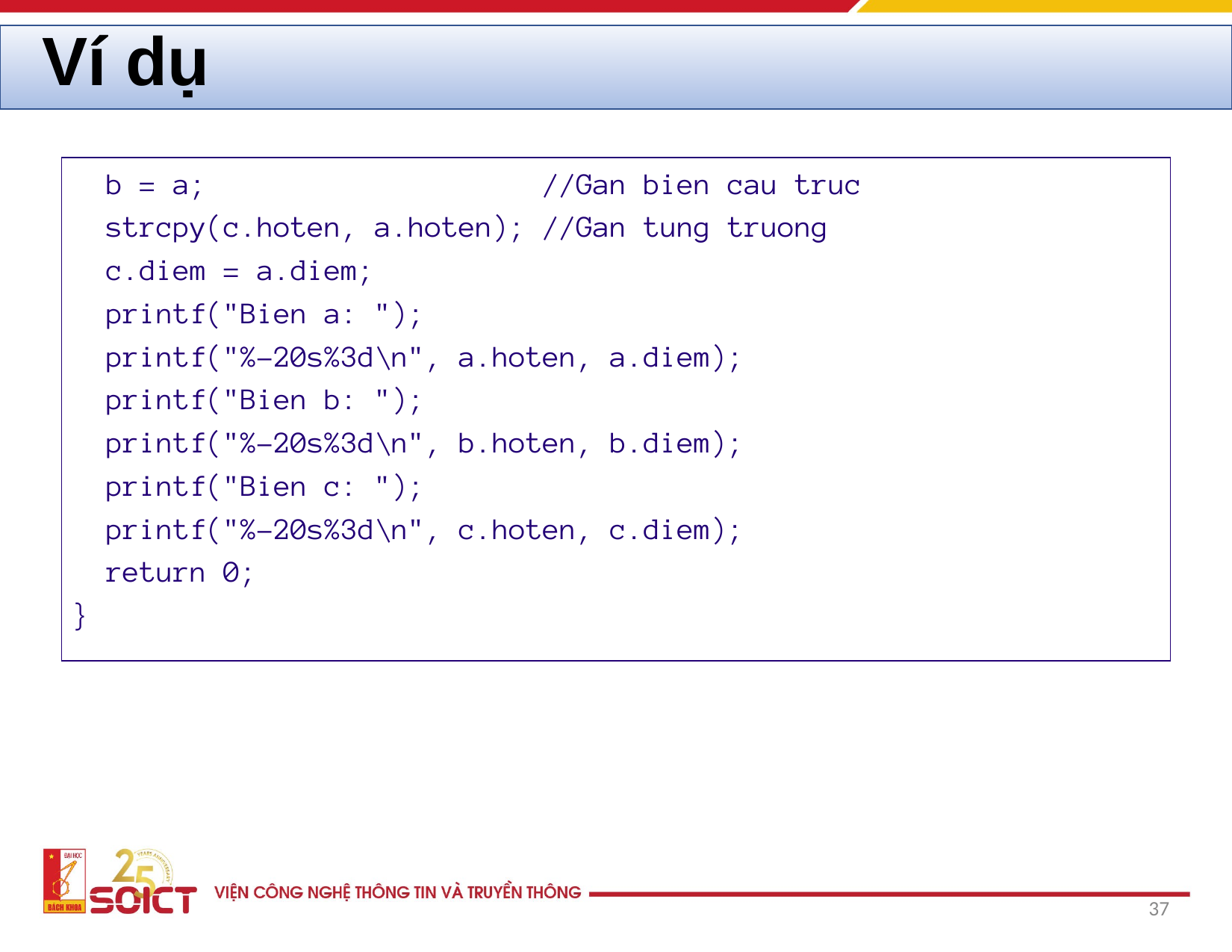

# Ví dụ

  b = a;                    //Gan bien cau truc
  strcpy(c.hoten, a.hoten); //Gan tung truong
  c.diem = a.diem;
  printf("Bien a: ");
  printf("%-20s%3d\n", a.hoten, a.diem);
  printf("Bien b: ");
  printf("%-20s%3d\n", b.hoten, b.diem);
  printf("Bien c: ");
  printf("%-20s%3d\n", c.hoten, c.diem);
  return 0;
}

37